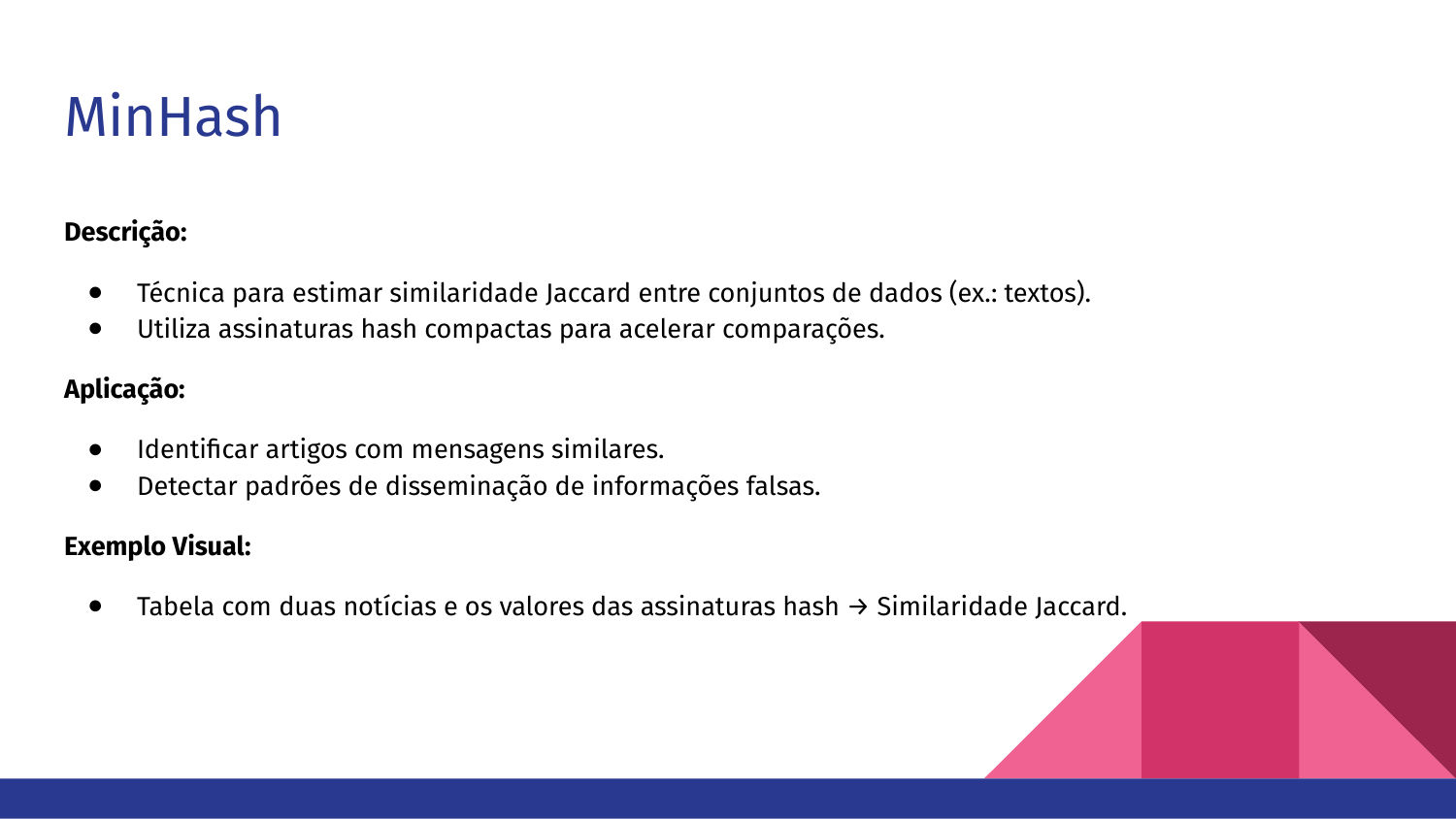

# MinHash
Descrição:
Técnica para estimar similaridade Jaccard entre conjuntos de dados (ex.: textos).
Utiliza assinaturas hash compactas para acelerar comparações.
Aplicação:
Identificar artigos com mensagens similares.
Detectar padrões de disseminação de informações falsas.
Exemplo Visual:
Tabela com duas notícias e os valores das assinaturas hash → Similaridade Jaccard.